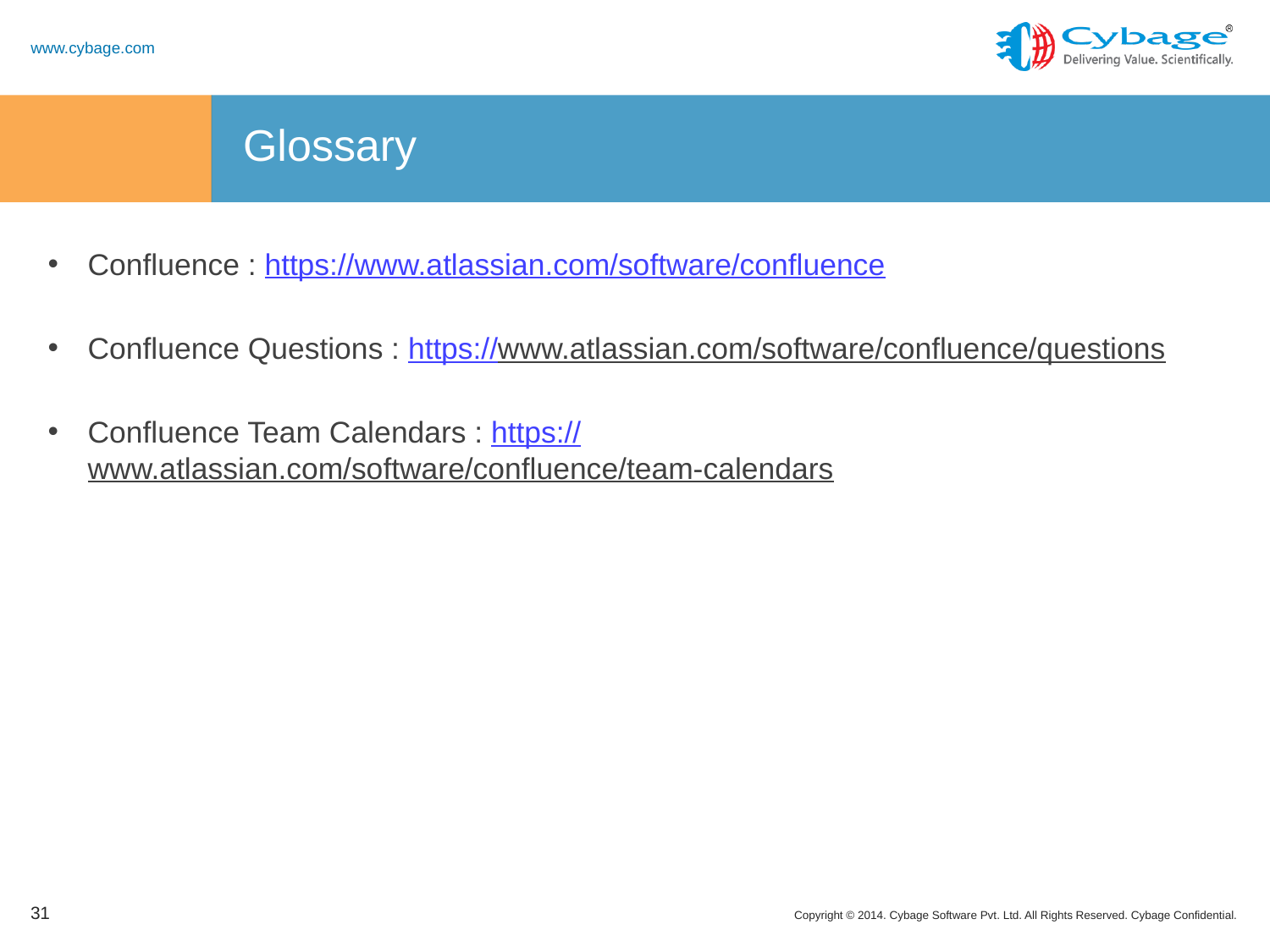

# Glossary
Confluence : https://www.atlassian.com/software/confluence

Confluence Questions : https://www.atlassian.com/software/confluence/questions

Confluence Team Calendars : https://www.atlassian.com/software/confluence/team-calendars

31